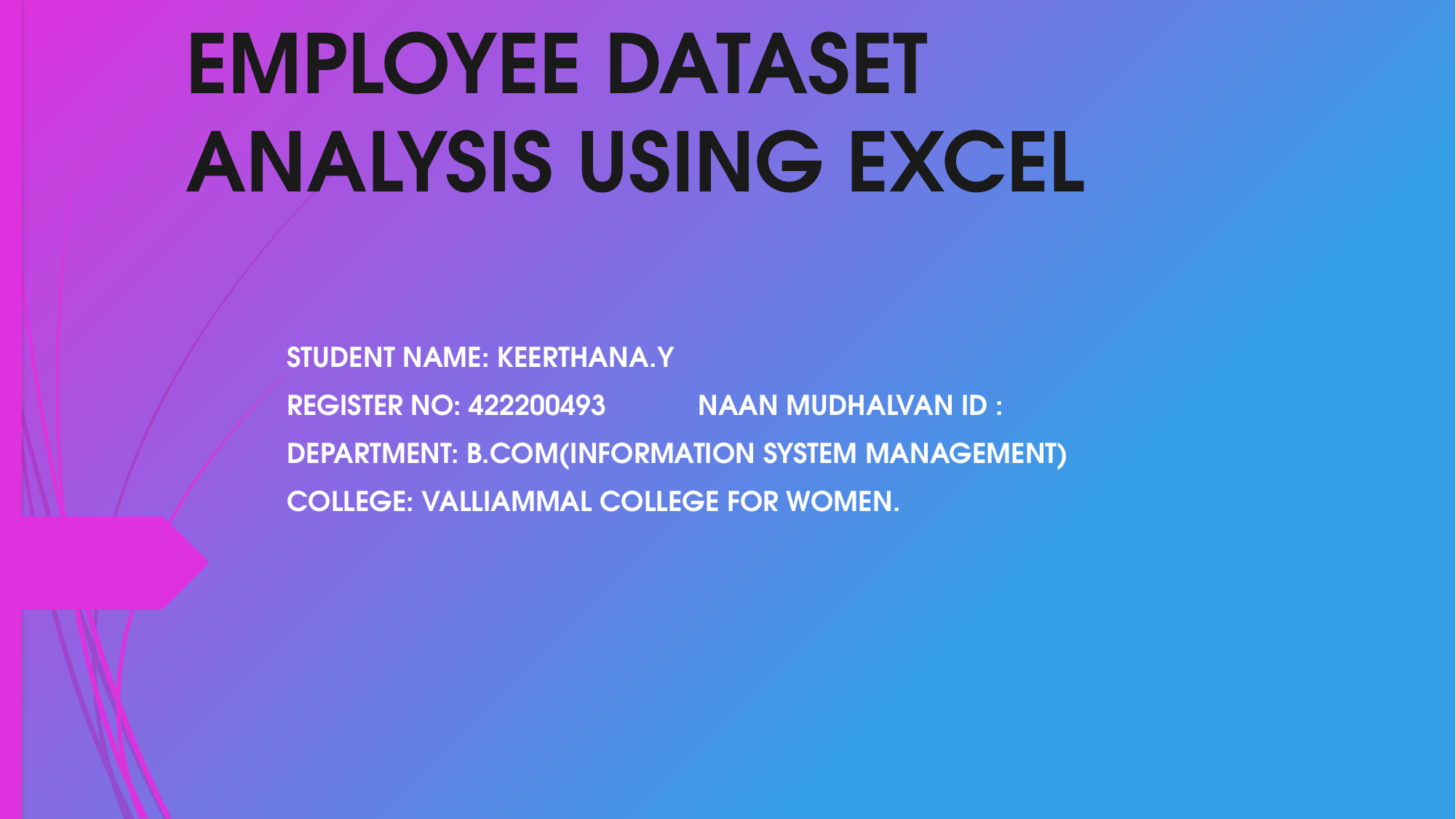

# EMPLOYEE DATASET ANALYSIS USING EXCEL
STUDENT NAME: KEERTHANA.Y
REGISTER NO: 422200493            NAAN MUDHALVAN ID :
DEPARTMENT: B.COM(INFORMATION SYSTEM MANAGEMENT)
COLLEGE: VALLIAMMAL COLLEGE FOR WOMEN.